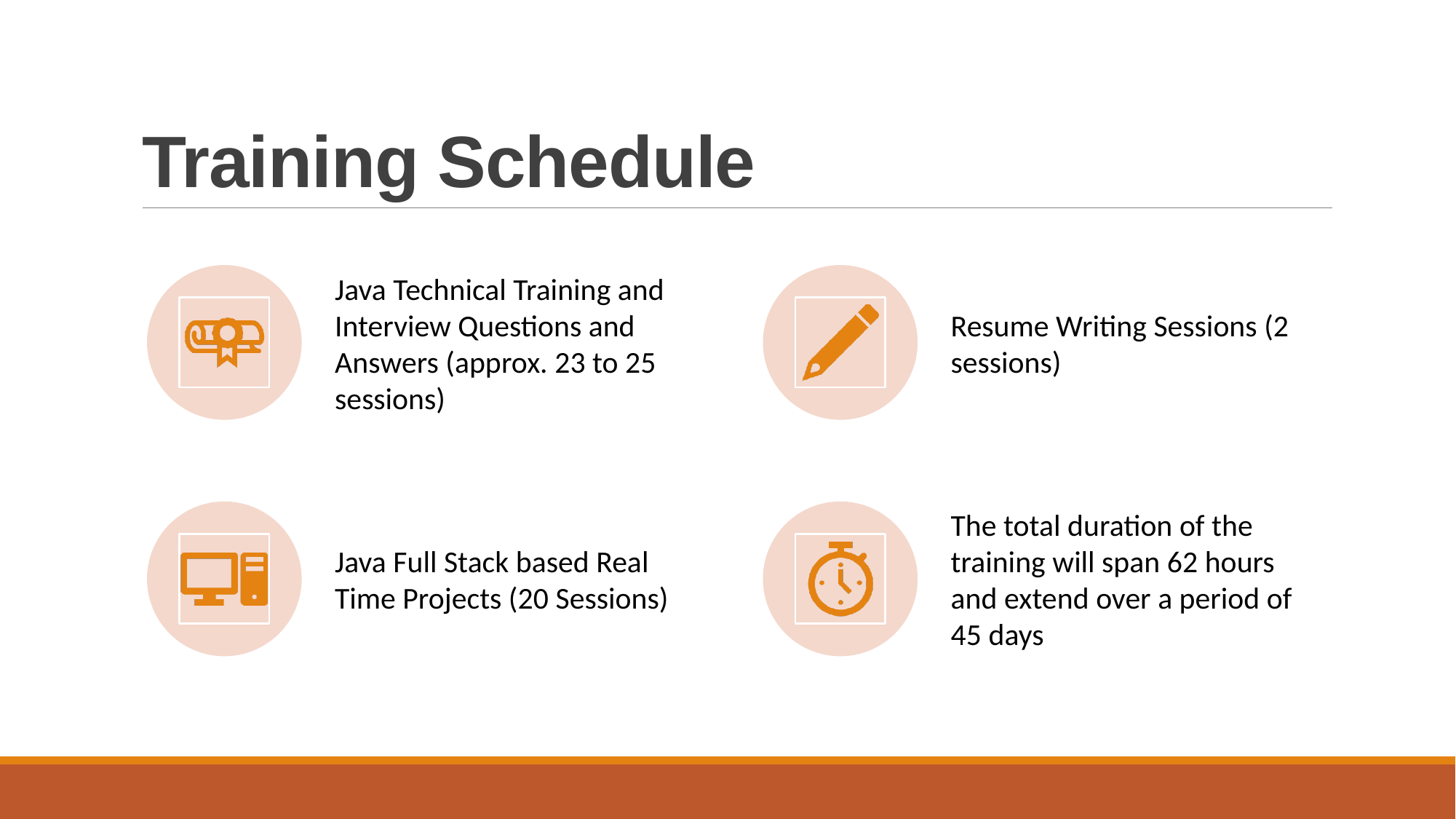

# Training Schedule
Java Technical Training and Interview Questions and Answers (approx. 23 to 25 sessions)
Resume Writing Sessions (2 sessions)
Java Full Stack based Real Time Projects (20 Sessions)
The total duration of the training will span 62 hours and extend over a period of 45 days